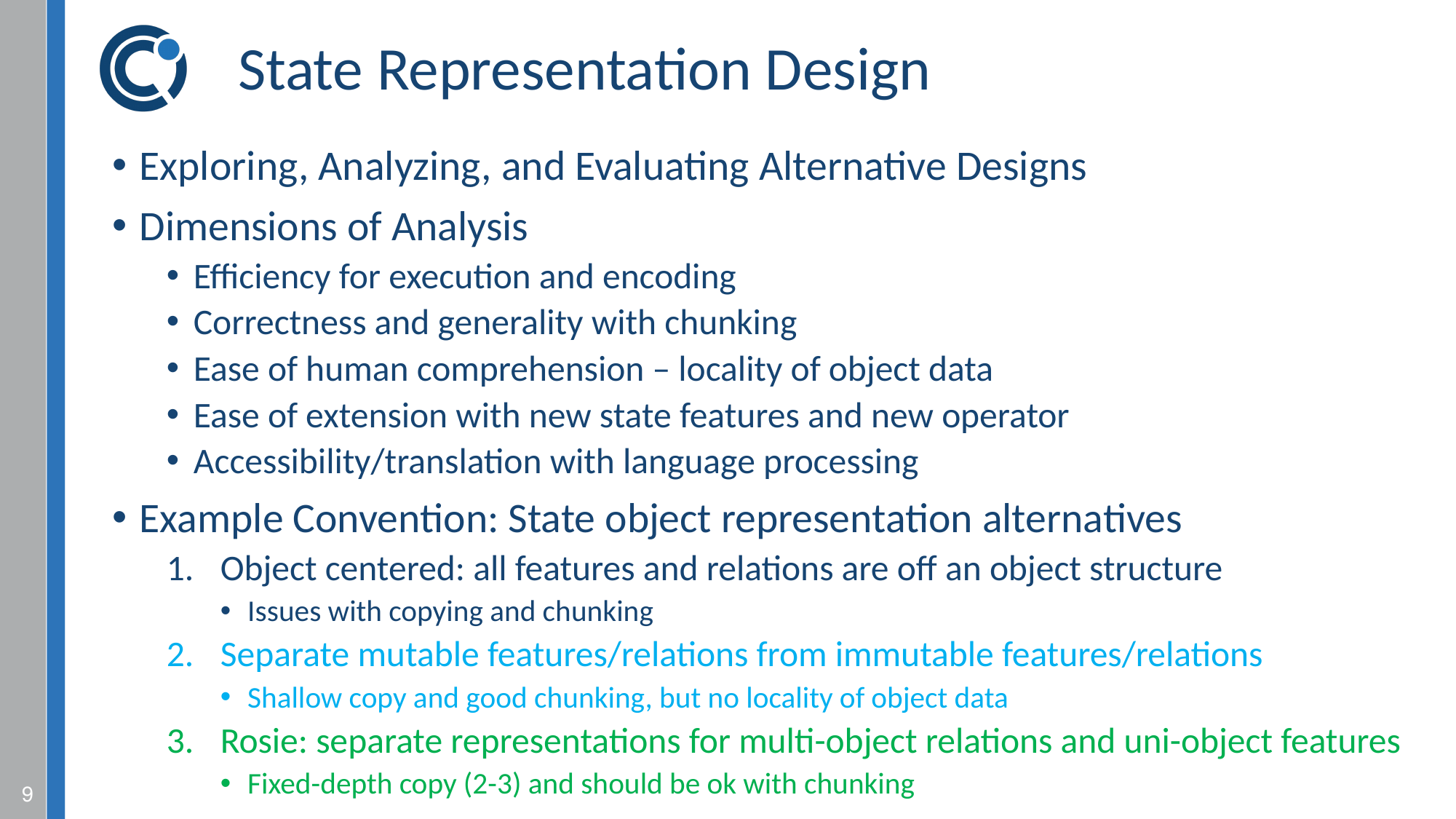

# State Representation Design
Exploring, Analyzing, and Evaluating Alternative Designs
Dimensions of Analysis
Efficiency for execution and encoding
Correctness and generality with chunking
Ease of human comprehension – locality of object data
Ease of extension with new state features and new operator
Accessibility/translation with language processing
Example Convention: State object representation alternatives
Object centered: all features and relations are off an object structure
Issues with copying and chunking
Separate mutable features/relations from immutable features/relations
Shallow copy and good chunking, but no locality of object data
Rosie: separate representations for multi-object relations and uni-object features
Fixed-depth copy (2-3) and should be ok with chunking

9